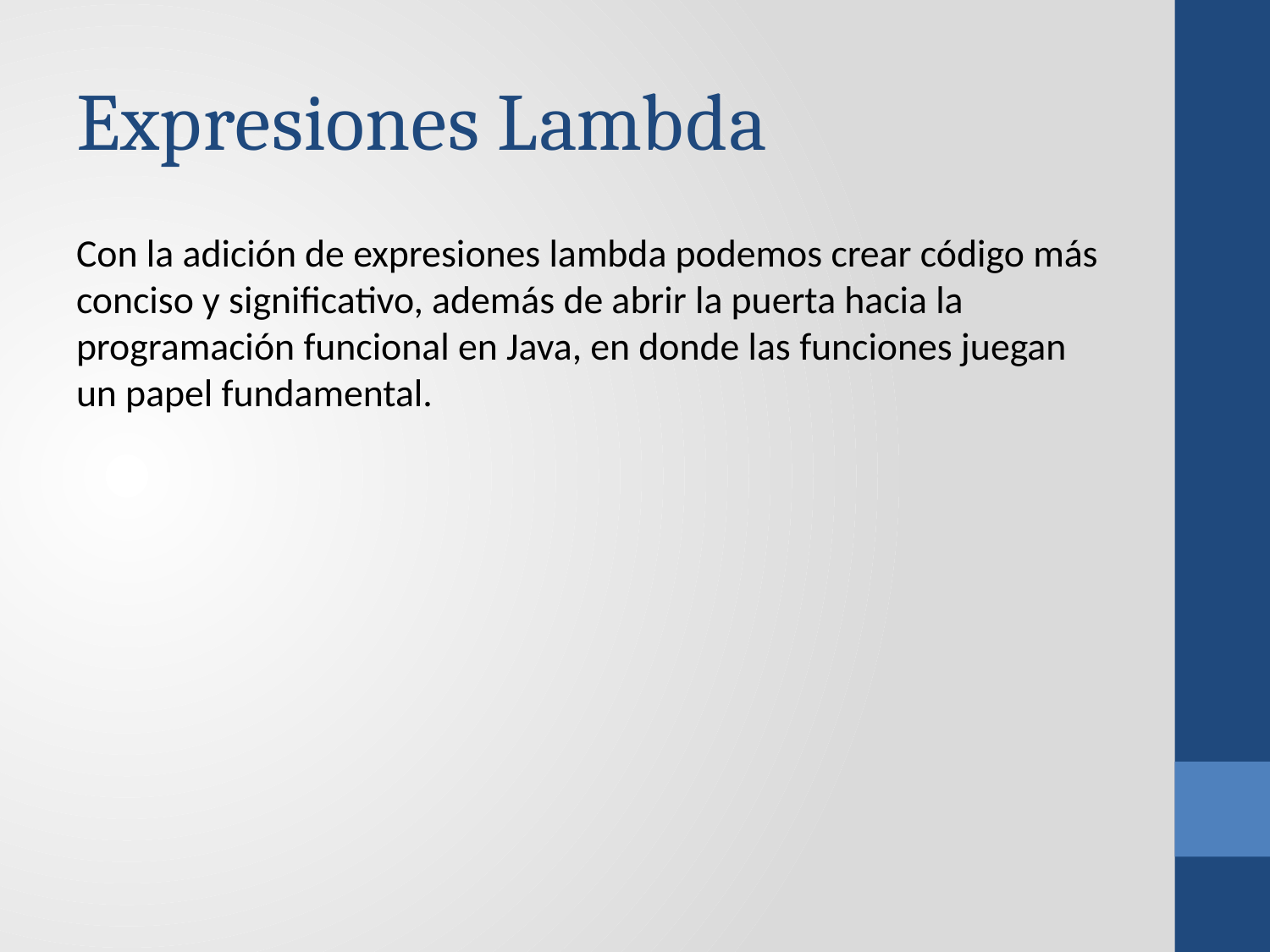

# Expresiones Lambda
Con la adición de expresiones lambda podemos crear código más conciso y significativo, además de abrir la puerta hacia la programación funcional en Java, en donde las funciones juegan un papel fundamental.